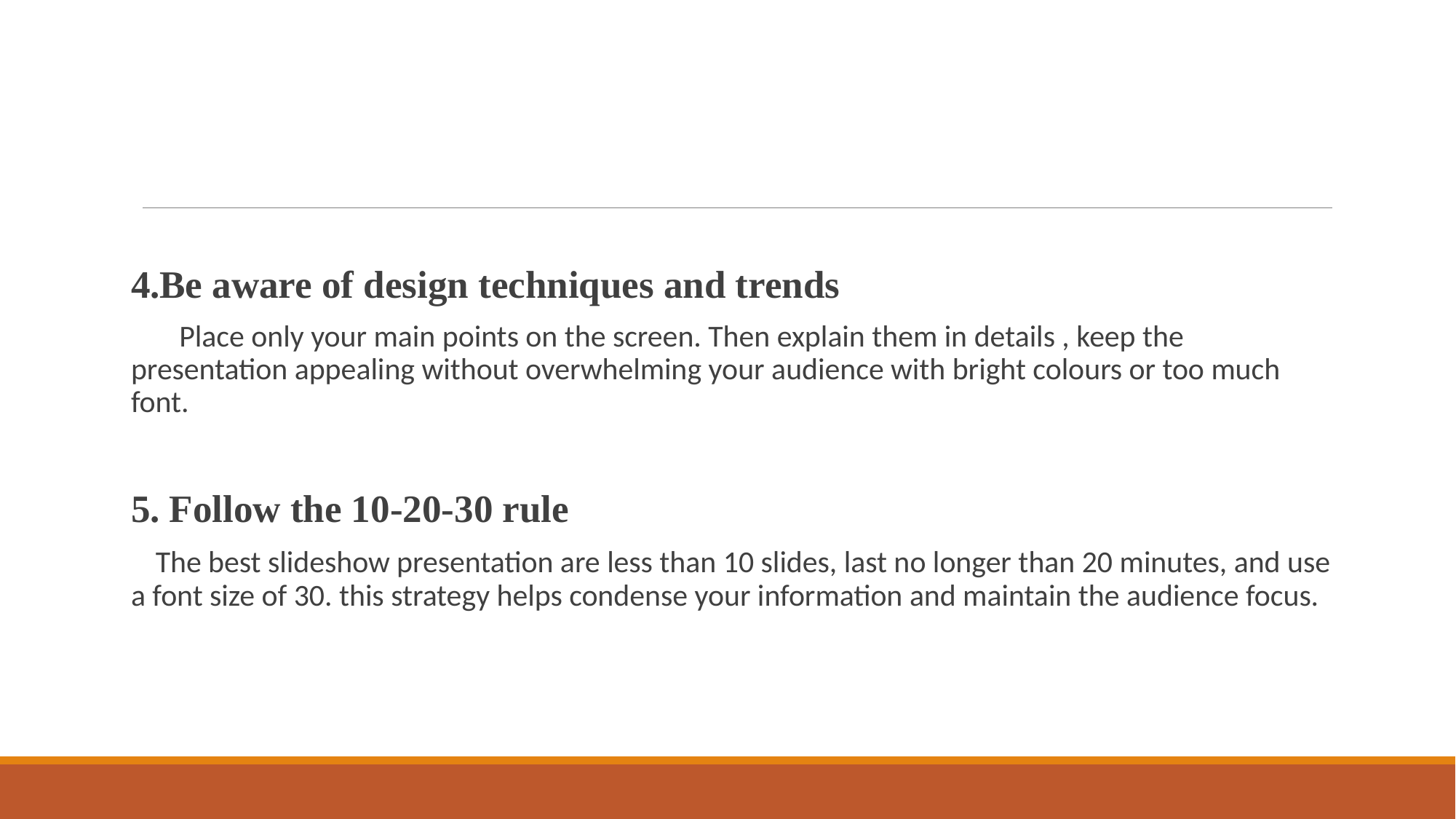

#

4.Be aware of design techniques and trends
       Place only your main points on the screen. Then explain them in details , keep the presentation appealing without overwhelming your audience with bright colours or too much font.

5. Follow the 10-20-30 rule
   The best slideshow presentation are less than 10 slides, last no longer than 20 minutes, and use a font size of 30. this strategy helps condense your information and maintain the audience focus.